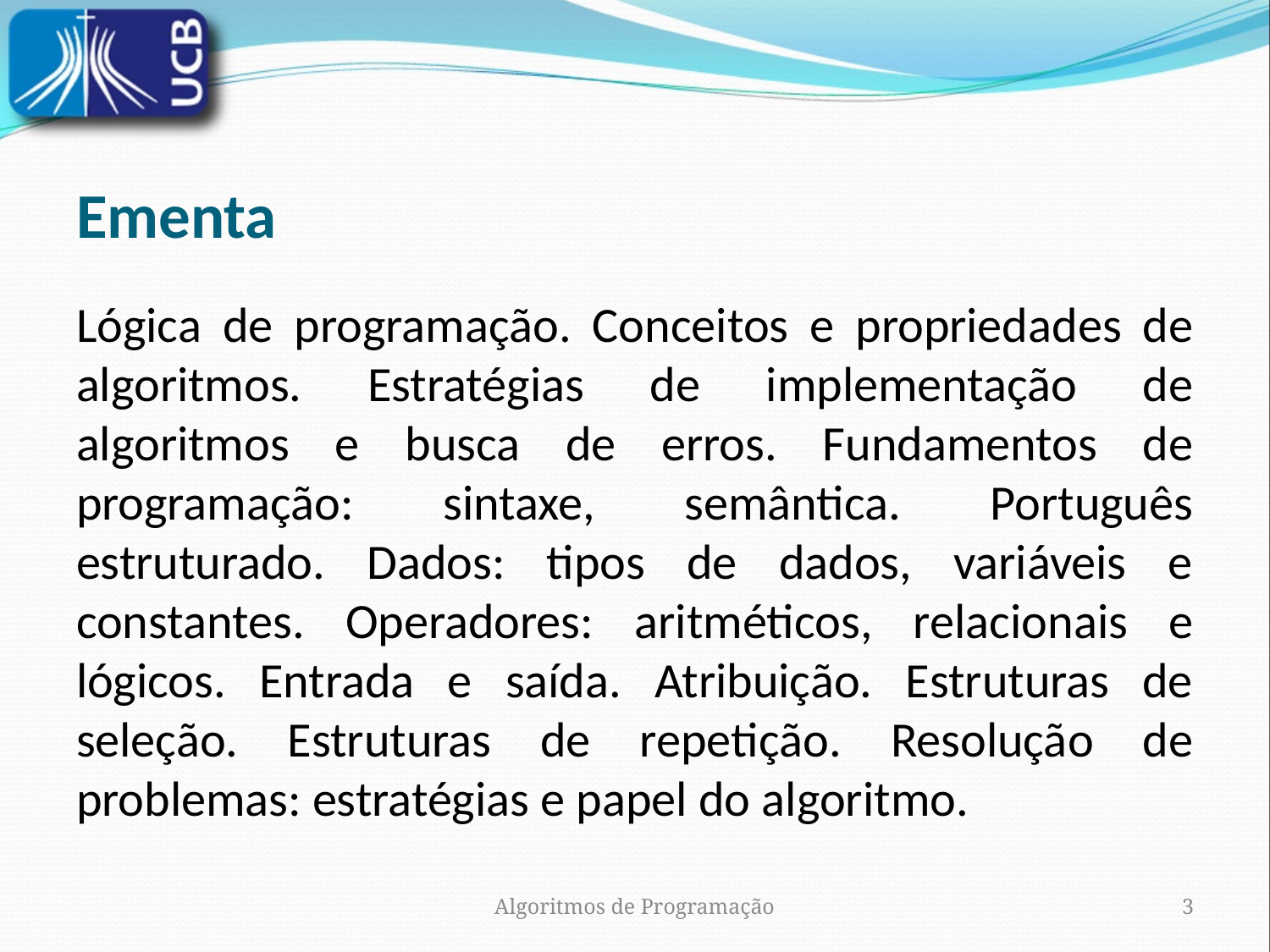

# Ementa
Lógica de programação. Conceitos e propriedades de algoritmos. Estratégias de implementação de algoritmos e busca de erros. Fundamentos de programação: sintaxe, semântica. Português estruturado. Dados: tipos de dados, variáveis e constantes. Operadores: aritméticos, relacionais e lógicos. Entrada e saída. Atribuição. Estruturas de seleção. Estruturas de repetição. Resolução de problemas: estratégias e papel do algoritmo.
Algoritmos de Programação
3